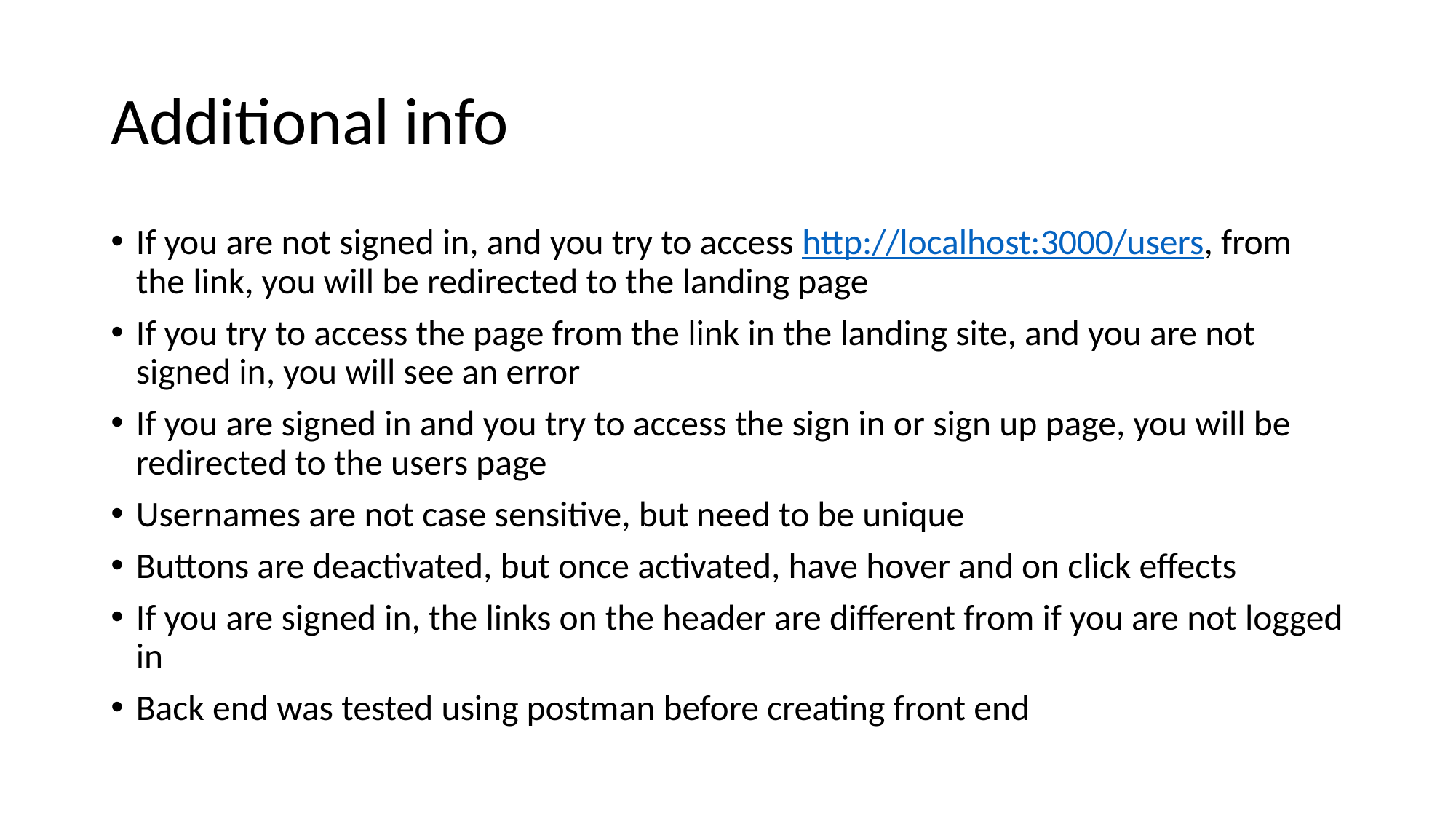

# Additional info
If you are not signed in, and you try to access http://localhost:3000/users, from the link, you will be redirected to the landing page
If you try to access the page from the link in the landing site, and you are not signed in, you will see an error
If you are signed in and you try to access the sign in or sign up page, you will be redirected to the users page
Usernames are not case sensitive, but need to be unique
Buttons are deactivated, but once activated, have hover and on click effects
If you are signed in, the links on the header are different from if you are not logged in
Back end was tested using postman before creating front end